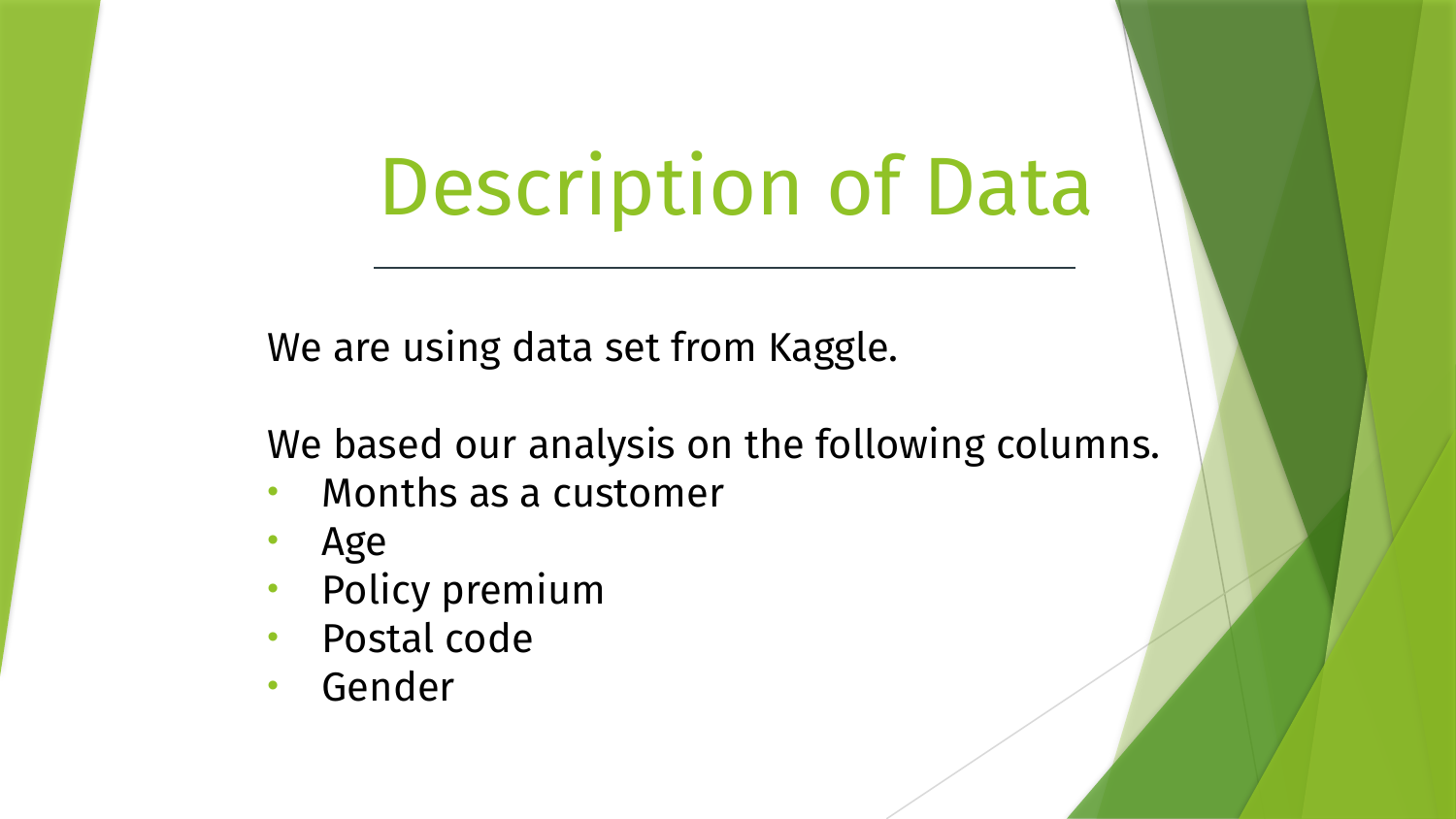

# Description of Data
We are using data set from Kaggle.

We based our analysis on the following columns.
Months as a customer
Age
Policy premium
Postal code
Gender